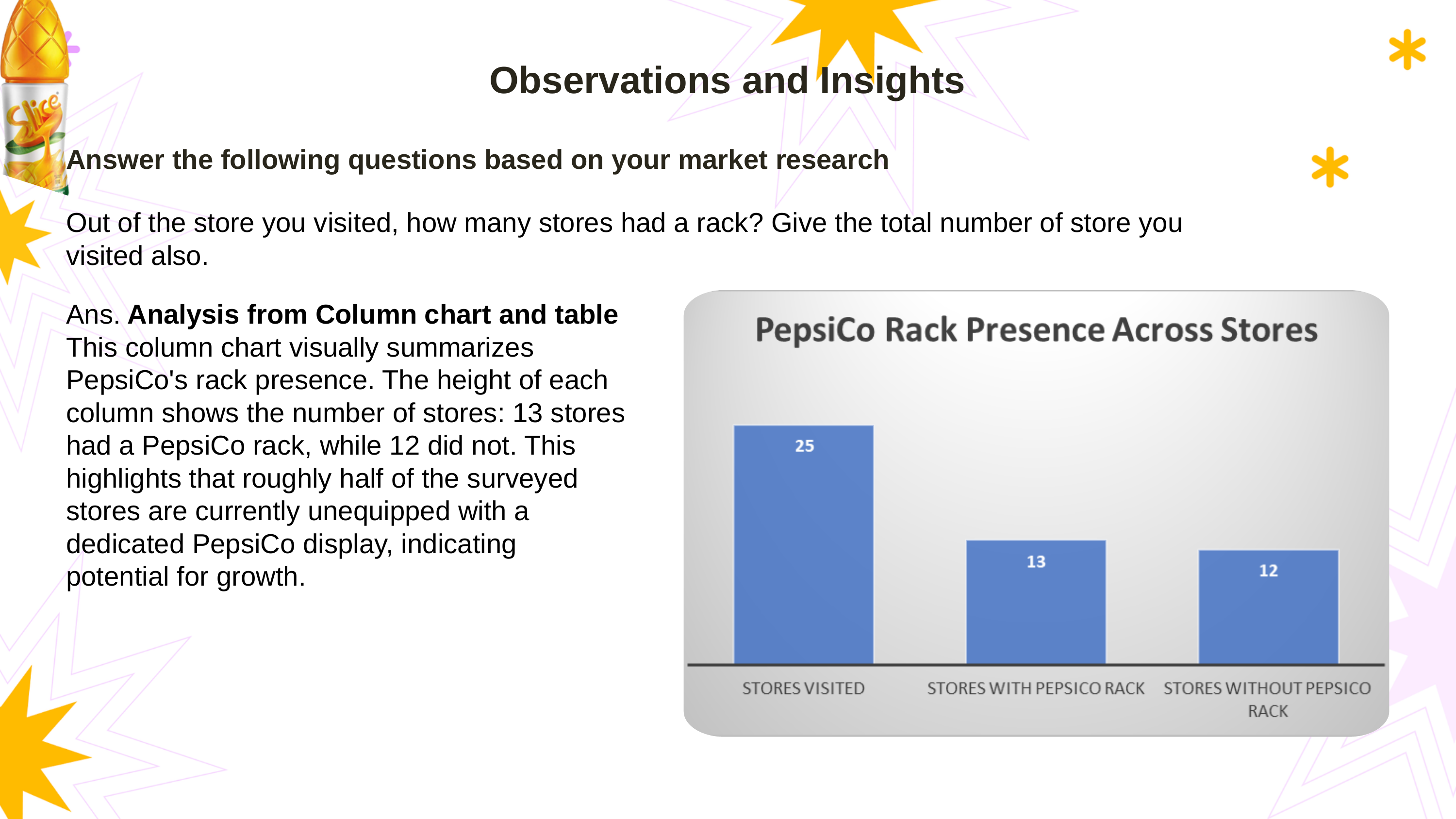

Observations and Insights
Answer the following questions based on your market research
Out of the store you visited, how many stores had a rack? Give the total number of store you visited also.

Ans. Analysis from Column chart and table
This column chart visually summarizes PepsiCo's rack presence. The height of each column shows the number of stores: 13 stores had a PepsiCo rack, while 12 did not. This highlights that roughly half of the surveyed stores are currently unequipped with a dedicated PepsiCo display, indicating potential for growth.